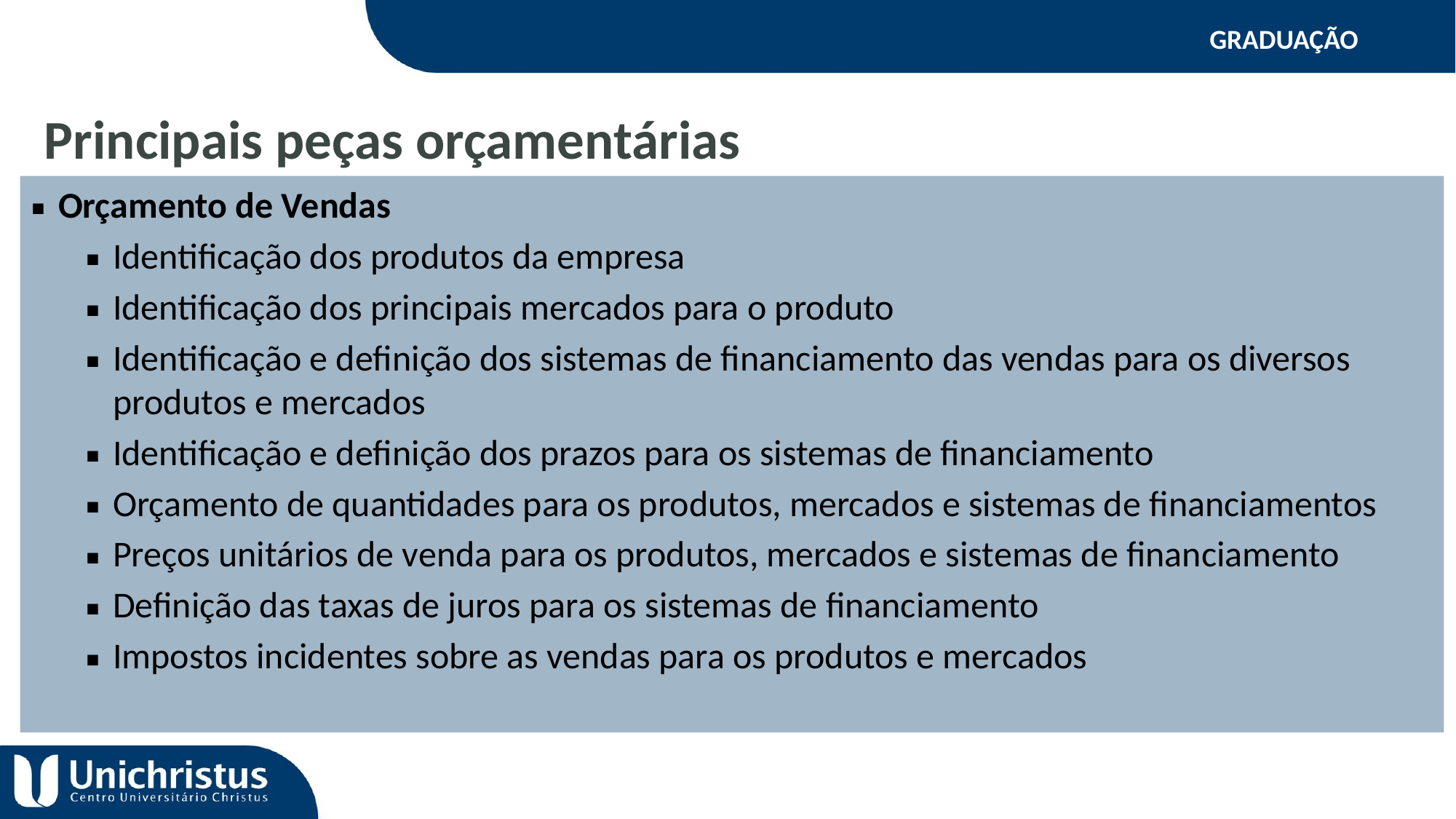

GRADUAÇÃO
Principais peças orçamentárias
Orçamento de Vendas
Identificação dos produtos da empresa
Identificação dos principais mercados para o produto
Identificação e definição dos sistemas de financiamento das vendas para os diversos produtos e mercados
Identificação e definição dos prazos para os sistemas de financiamento
Orçamento de quantidades para os produtos, mercados e sistemas de financiamentos
Preços unitários de venda para os produtos, mercados e sistemas de financiamento
Definição das taxas de juros para os sistemas de financiamento
Impostos incidentes sobre as vendas para os produtos e mercados